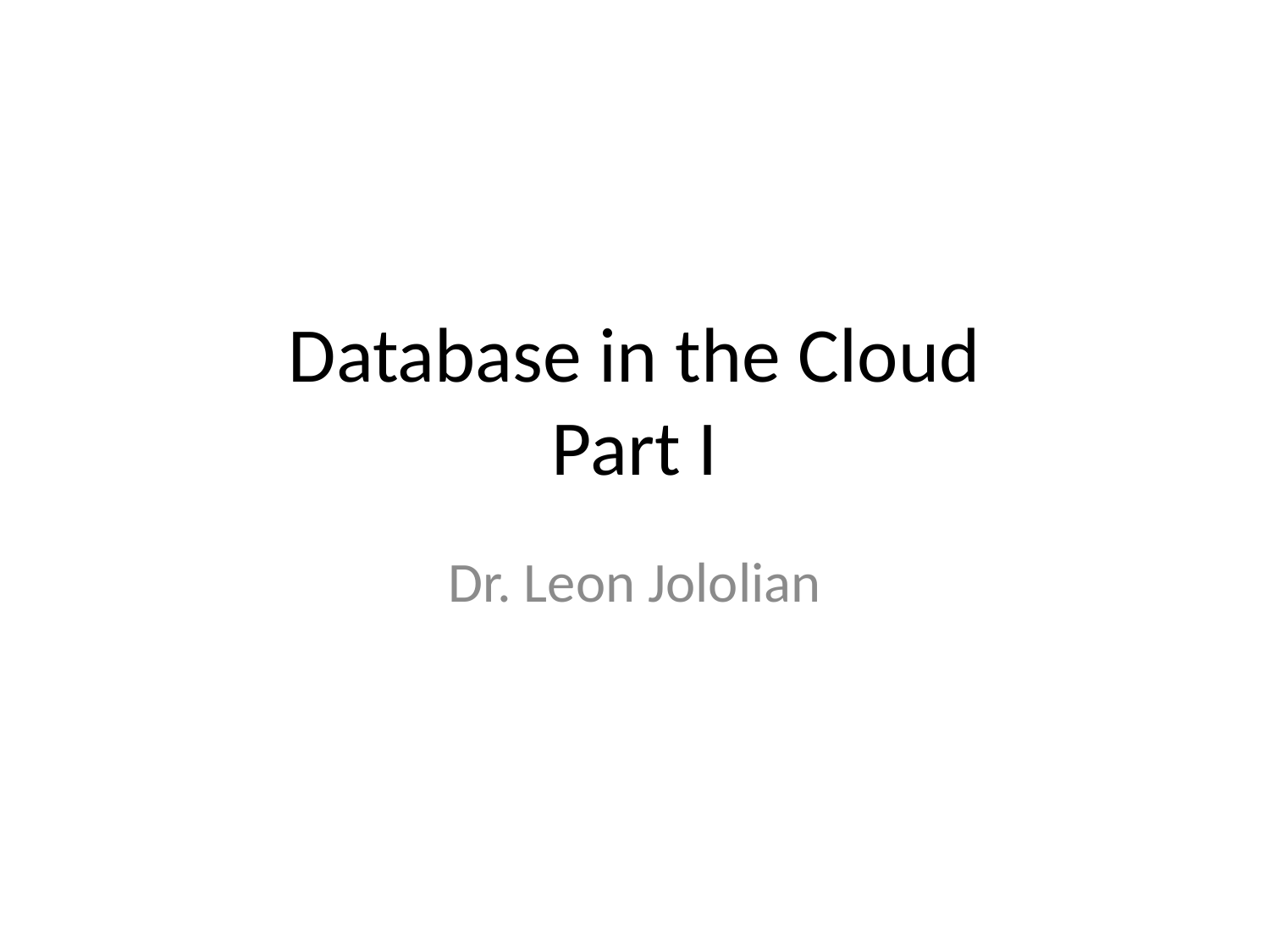

# Database in the Cloud Part I
Dr. Leon Jololian